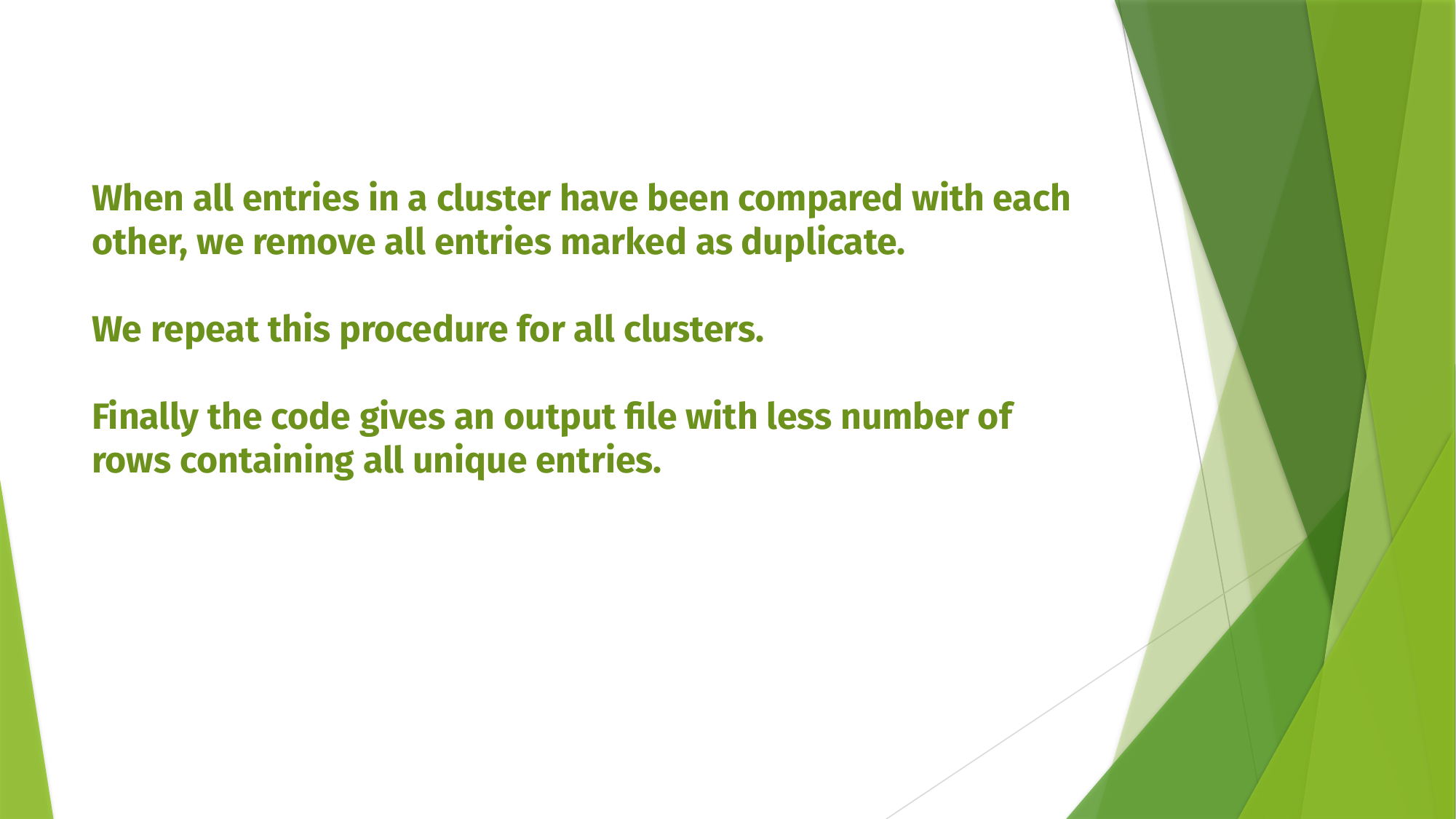

# When all entries in a cluster have been compared with each other, we remove all entries marked as duplicate. We repeat this procedure for all clusters. Finally the code gives an output file with less number of rows containing all unique entries.